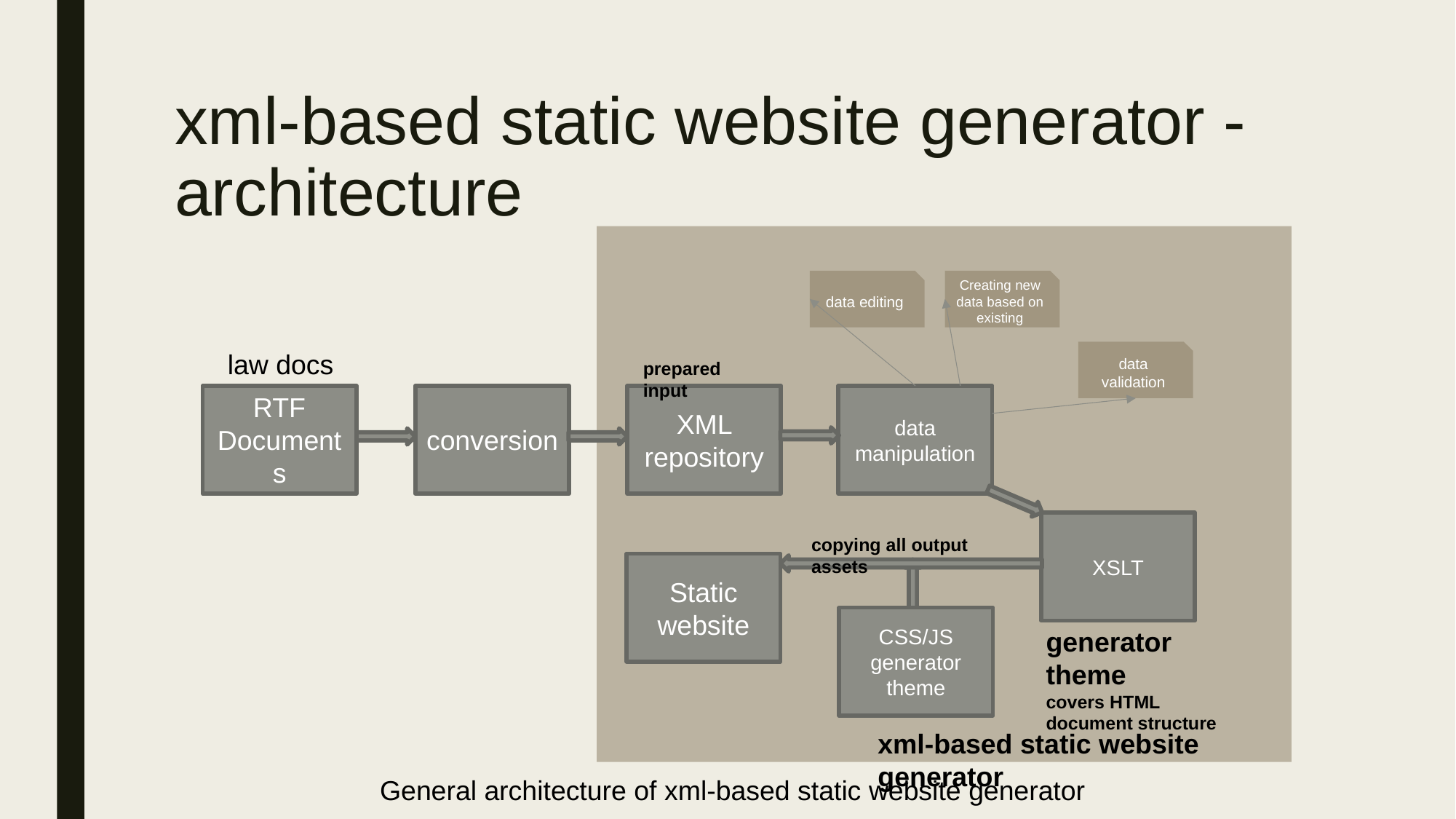

# xml-based static website generator - architecture

data editing
Creating new data based on existing
law docs
data validation
prepared input
RTF Documents
conversion
XML repository
data manipulation

XSLT
copying all output assets
Static website

CSS/JS generator theme
generator theme
covers HTML document structure
xml-based static website generator
General architecture of xml-based static website generator